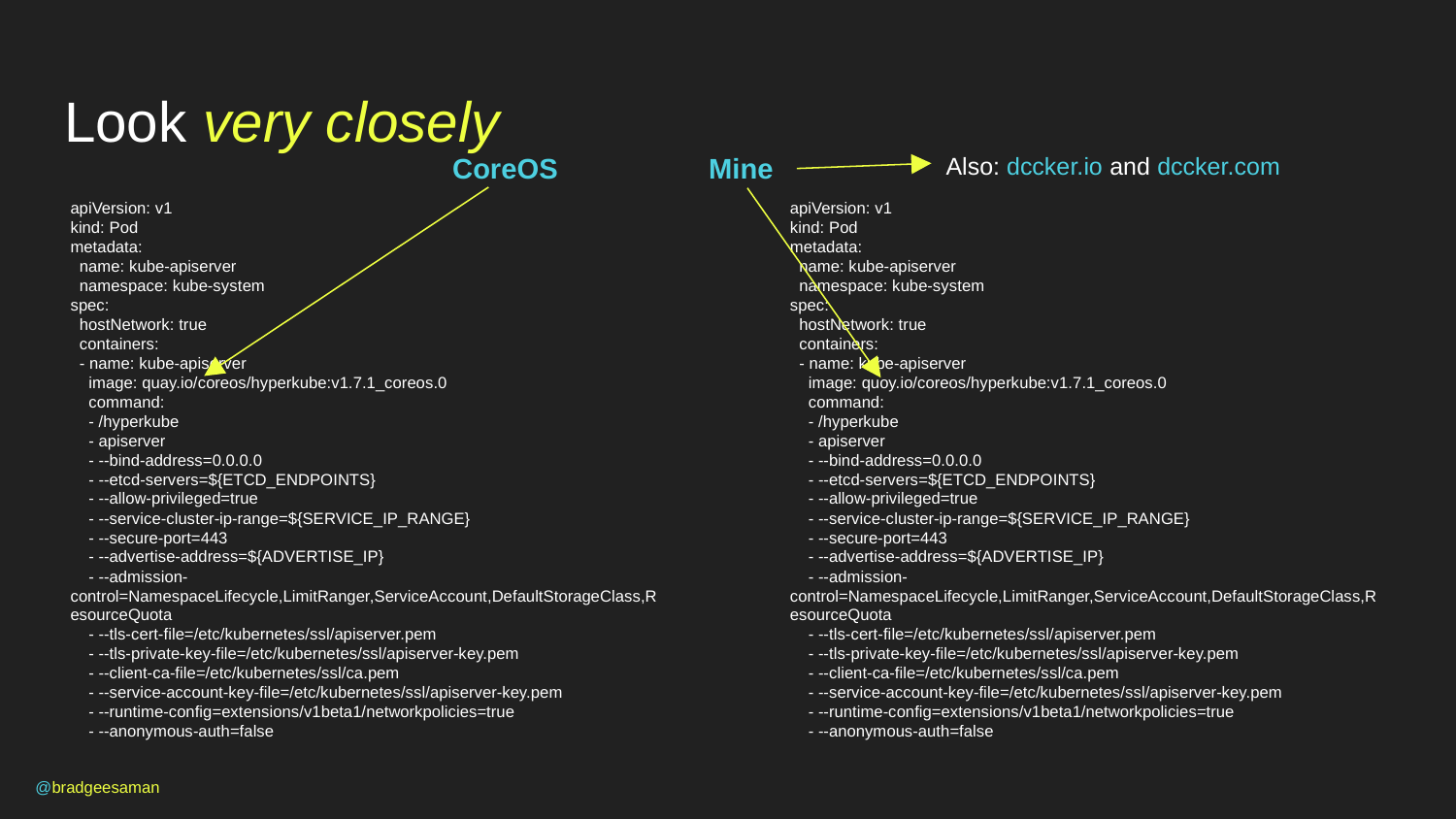

# Look very closely
CoreOS
Mine
Also: dccker.io and dccker.com
apiVersion: v1
kind: Pod
metadata:
  name: kube-apiserver
  namespace: kube-system
spec:
  hostNetwork: true
  containers:
  - name: kube-apiserver
    image: quay.io/coreos/hyperkube:v1.7.1_coreos.0
    command:
    - /hyperkube
    - apiserver
    - --bind-address=0.0.0.0
    - --etcd-servers=${ETCD_ENDPOINTS}
    - --allow-privileged=true
    - --service-cluster-ip-range=${SERVICE_IP_RANGE}
    - --secure-port=443
    - --advertise-address=${ADVERTISE_IP}
    - --admission-control=NamespaceLifecycle,LimitRanger,ServiceAccount,DefaultStorageClass,ResourceQuota
    - --tls-cert-file=/etc/kubernetes/ssl/apiserver.pem
    - --tls-private-key-file=/etc/kubernetes/ssl/apiserver-key.pem
    - --client-ca-file=/etc/kubernetes/ssl/ca.pem
    - --service-account-key-file=/etc/kubernetes/ssl/apiserver-key.pem
    - --runtime-config=extensions/v1beta1/networkpolicies=true
    - --anonymous-auth=false

apiVersion: v1
kind: Pod
metadata:
  name: kube-apiserver
  namespace: kube-system
spec:
  hostNetwork: true
  containers:
  - name: kube-apiserver
    image: quoy.io/coreos/hyperkube:v1.7.1_coreos.0
    command:
    - /hyperkube
    - apiserver
    - --bind-address=0.0.0.0
    - --etcd-servers=${ETCD_ENDPOINTS}
    - --allow-privileged=true
    - --service-cluster-ip-range=${SERVICE_IP_RANGE}
    - --secure-port=443
    - --advertise-address=${ADVERTISE_IP}
    - --admission-control=NamespaceLifecycle,LimitRanger,ServiceAccount,DefaultStorageClass,ResourceQuota
    - --tls-cert-file=/etc/kubernetes/ssl/apiserver.pem
    - --tls-private-key-file=/etc/kubernetes/ssl/apiserver-key.pem
    - --client-ca-file=/etc/kubernetes/ssl/ca.pem
    - --service-account-key-file=/etc/kubernetes/ssl/apiserver-key.pem
    - --runtime-config=extensions/v1beta1/networkpolicies=true
    - --anonymous-auth=false

@bradgeesaman